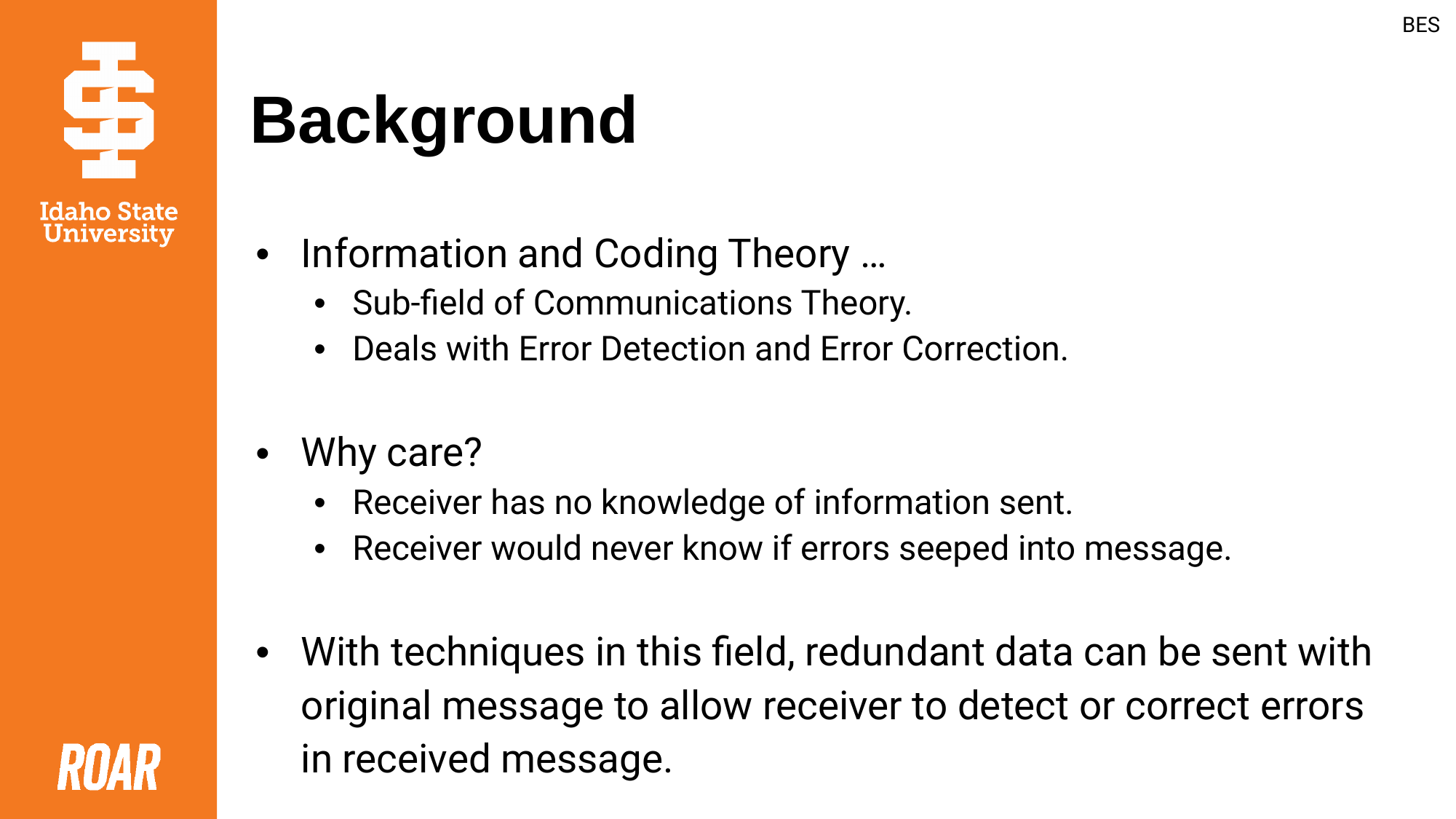

BES
# Background
Information and Coding Theory …
Sub-field of Communications Theory.
Deals with Error Detection and Error Correction.

Why care?
Receiver has no knowledge of information sent.
Receiver would never know if errors seeped into message.

With techniques in this field, redundant data can be sent with original message to allow receiver to detect or correct errors in received message.